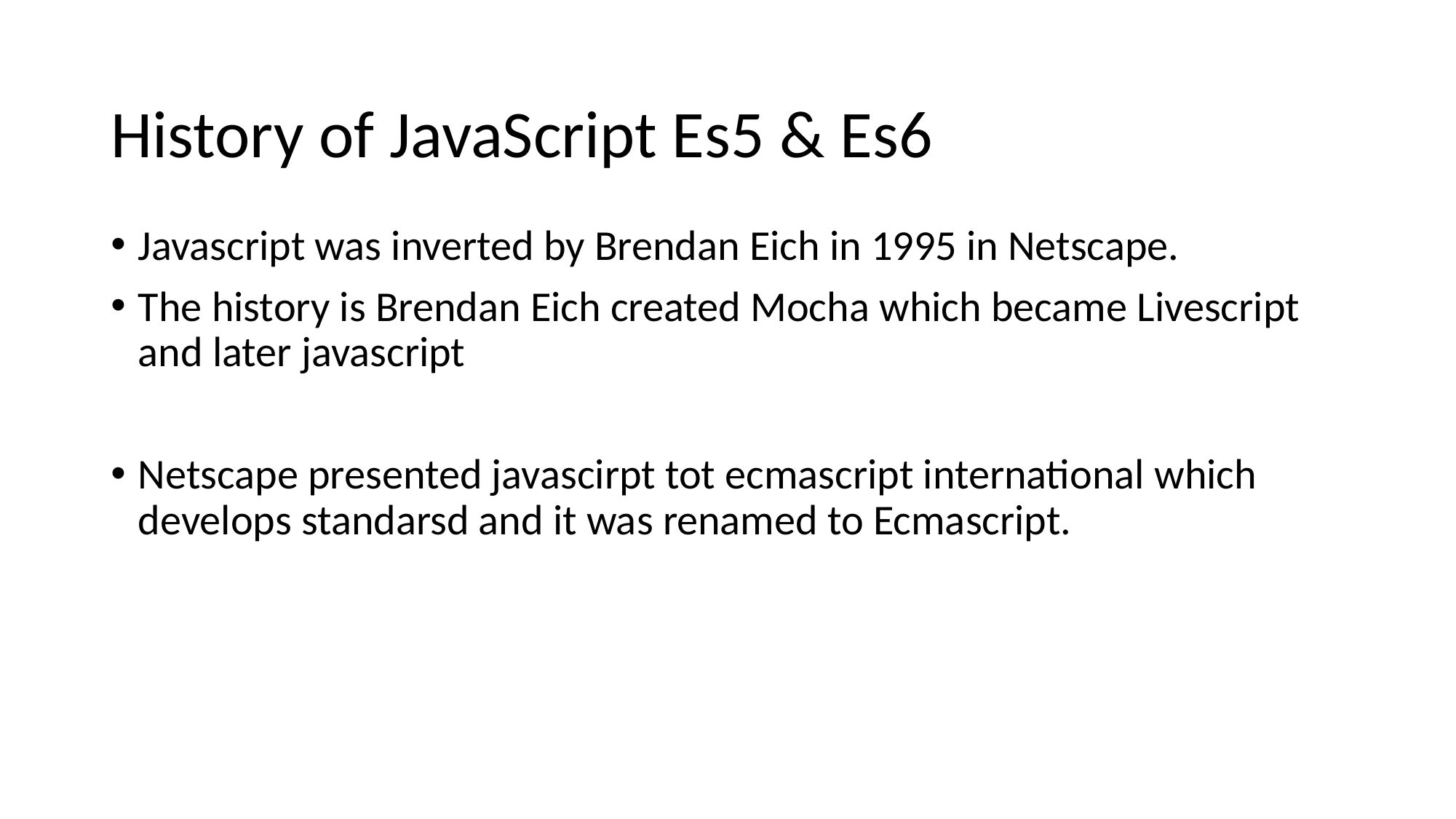

# History of JavaScript Es5 & Es6
Javascript was inverted by Brendan Eich in 1995 in Netscape.
The history is Brendan Eich created Mocha which became Livescript and later javascript

Netscape presented javascirpt tot ecmascript international which develops standarsd and it was renamed to Ecmascript.